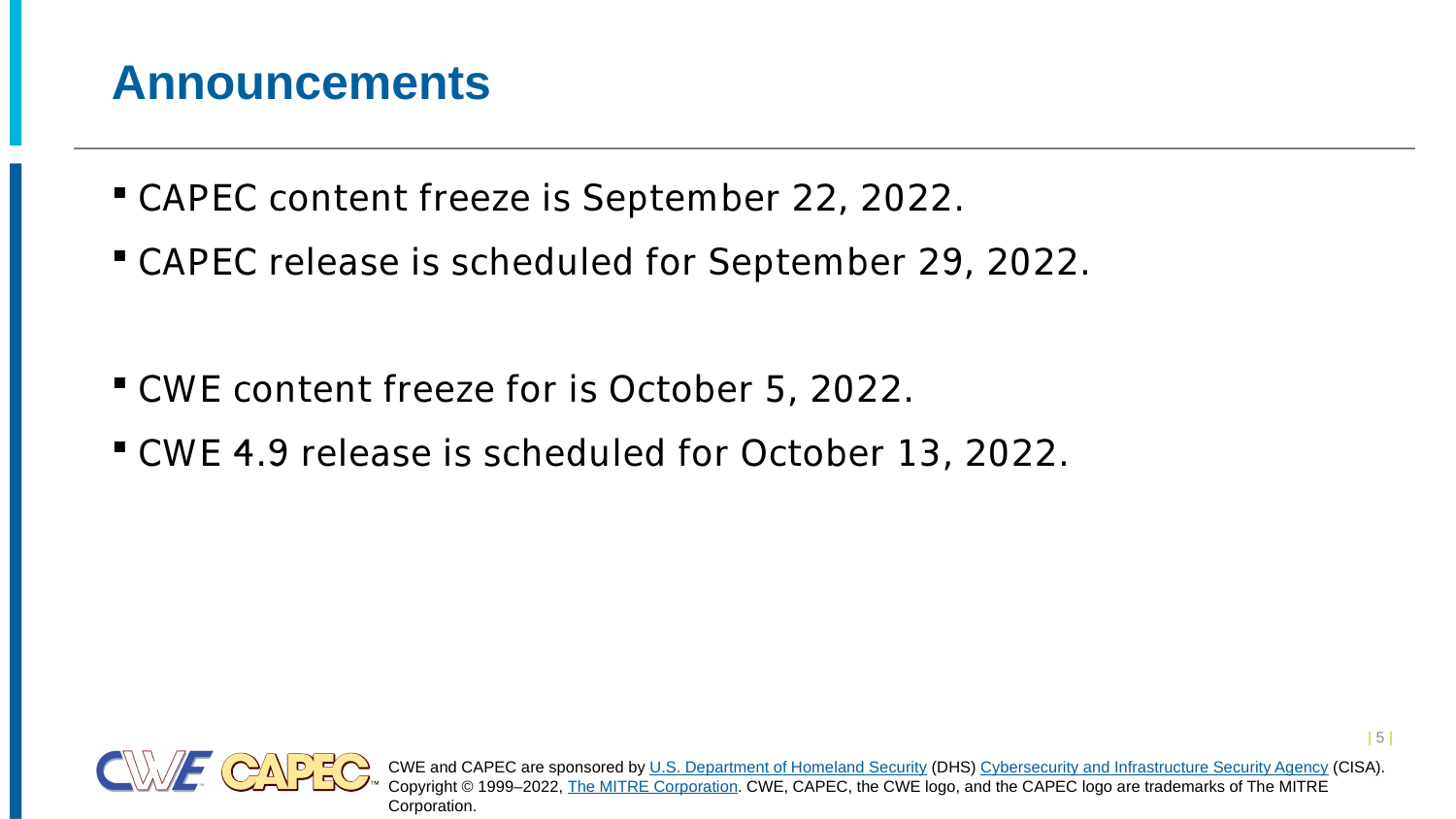

# Announcements
CAPEC content freeze is September 22, 2022.
CAPEC release is scheduled for September 29, 2022.

CWE content freeze for is October 5, 2022.
CWE 4.9 release is scheduled for October 13, 2022.

| 5 |